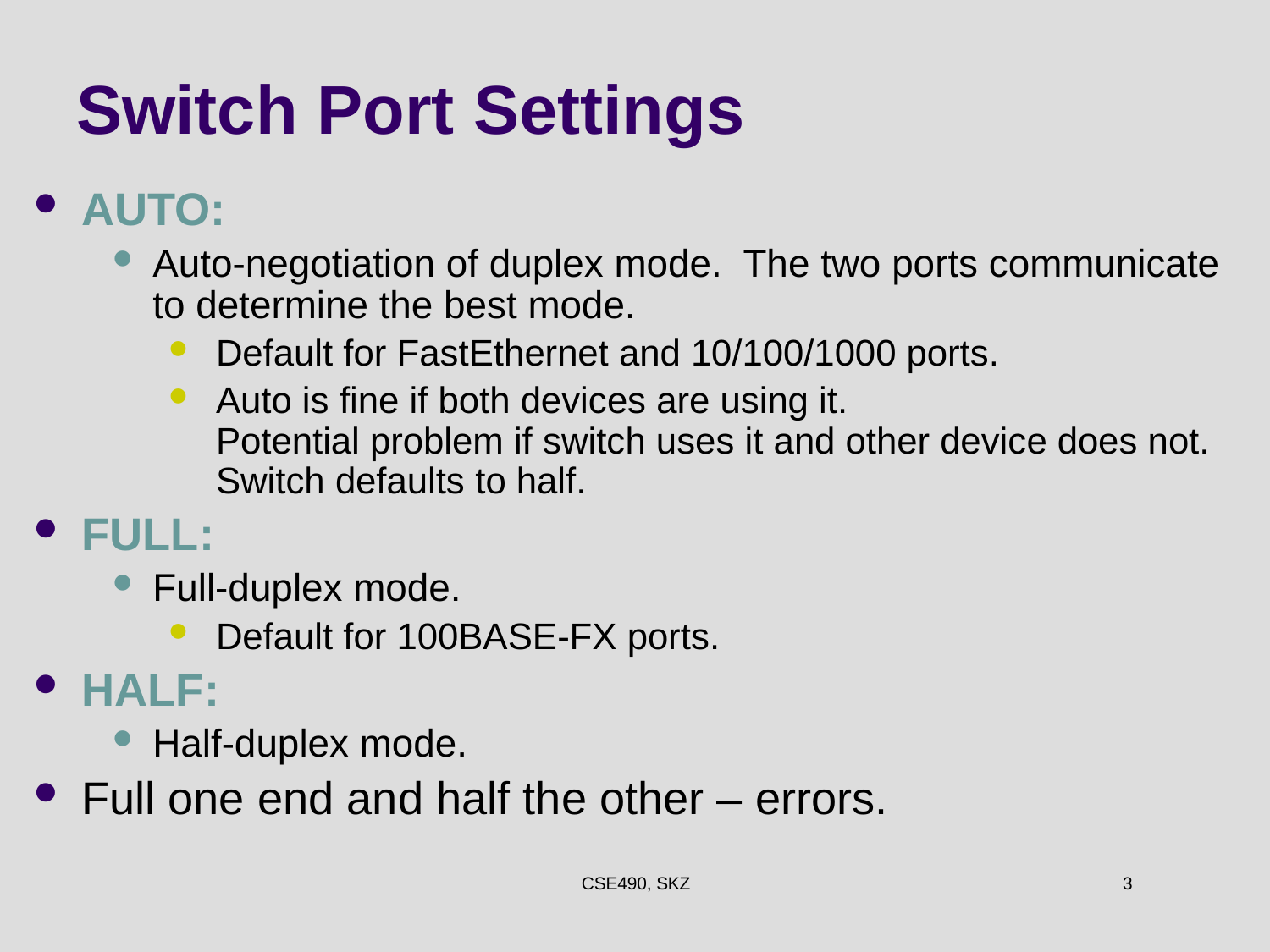

Switch Port Settings
AUTO:
Auto-negotiation of duplex mode.  The two ports communicate to determine the best mode.
Default for FastEthernet and 10/100/1000 ports.
Auto is fine if both devices are using it.
Potential problem if switch uses it and other device does not. Switch defaults to half.
FULL:
Full-duplex mode.
Default for 100BASE-FX ports.
HALF:
Half-duplex mode.
Full one end and half the other – errors.

CSE490, SKZ